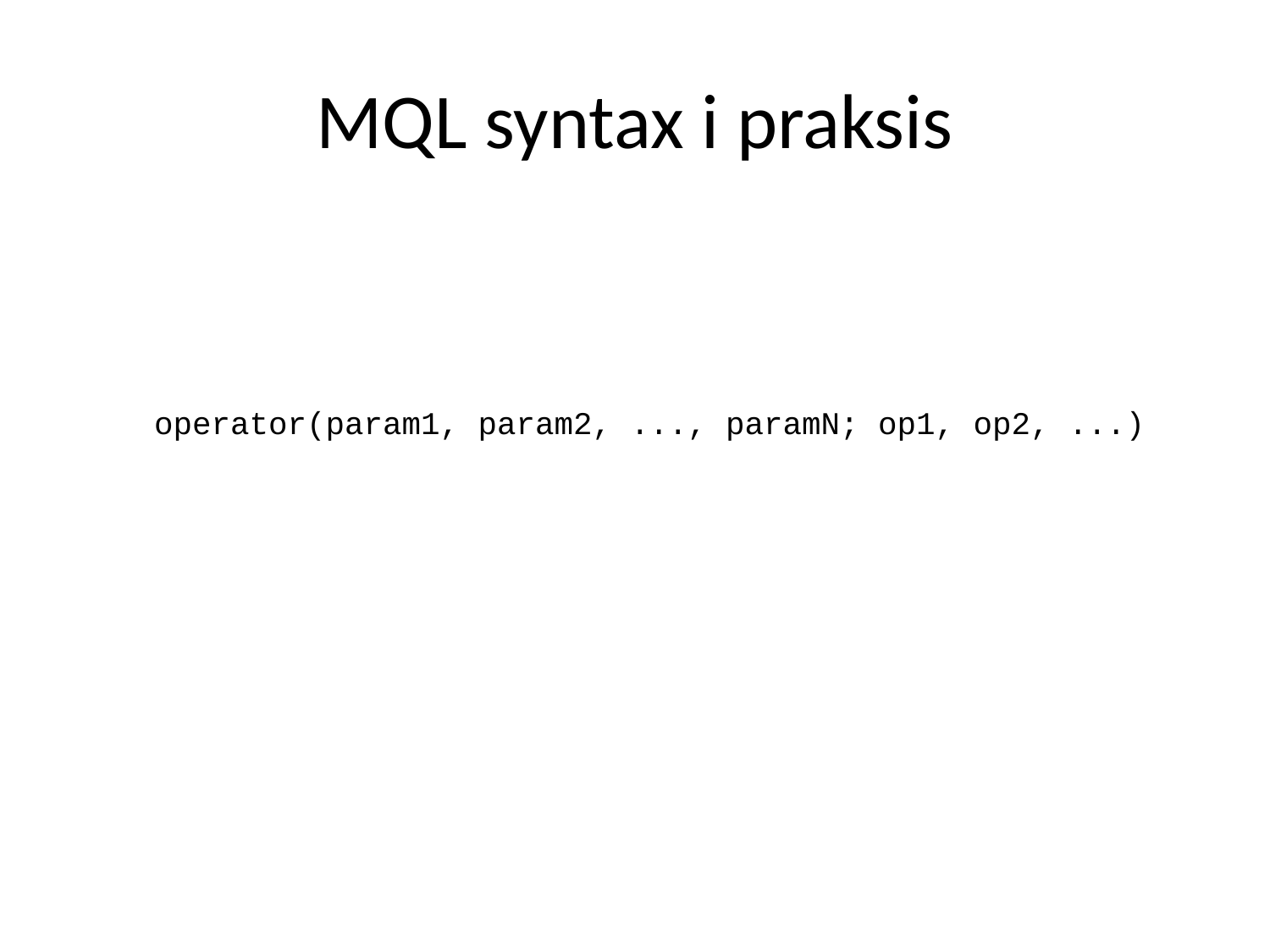

# MQL syntax i praksis
operator(param1, param2, ..., paramN; op1, op2, ...)